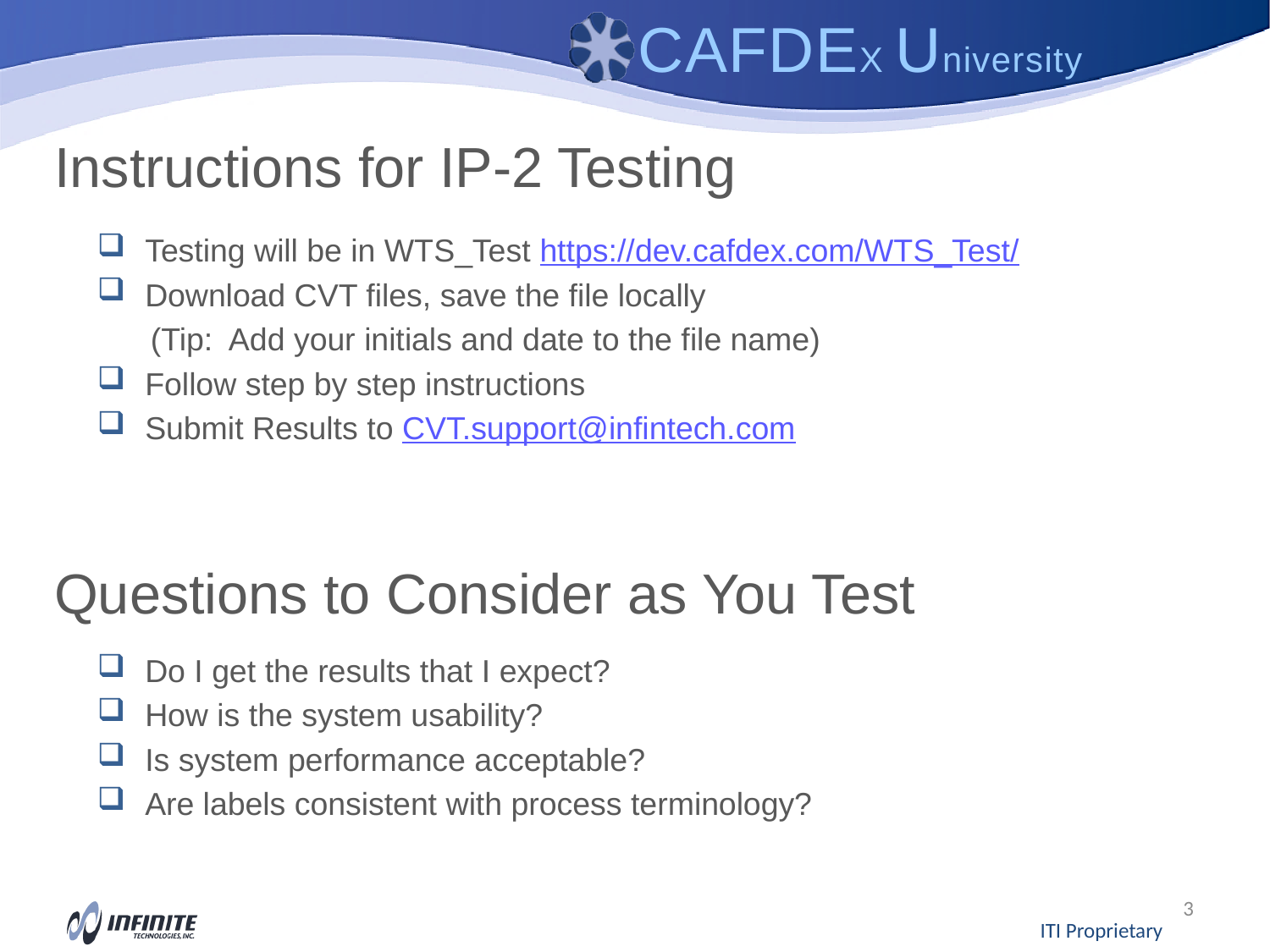

# Instructions for IP-2 Testing

Testing will be in WTS_Test https://dev.cafdex.com/WTS_Test/
Download CVT files, save the file locally
      (Tip:  Add your initials and date to the file name)
Follow step by step instructions
Submit Results to CVT.support@infintech.com

Questions to Consider as You Test

Do I get the results that I expect?
How is the system usability?
Is system performance acceptable?
Are labels consistent with process terminology?

3